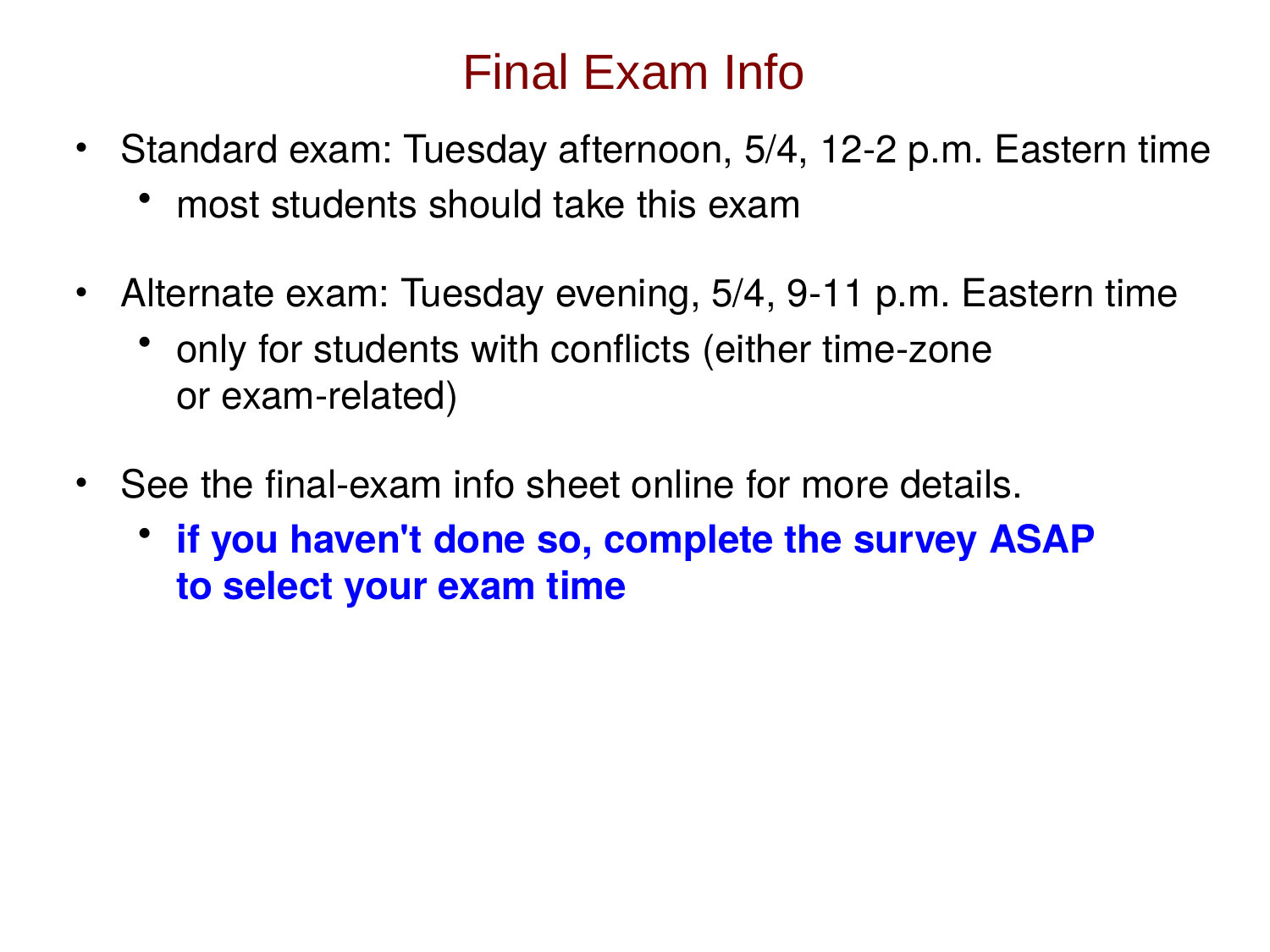

# Final Exam Info
Standard exam: Tuesday afternoon, 5/4, 12-2 p.m. Eastern time
most students should take this exam
Alternate exam: Tuesday evening, 5/4, 9-11 p.m. Eastern time
only for students with conflicts (either time-zone
or exam-related)
See the final-exam info sheet online for more details.
if you haven't done so, complete the survey ASAP
to select your exam time